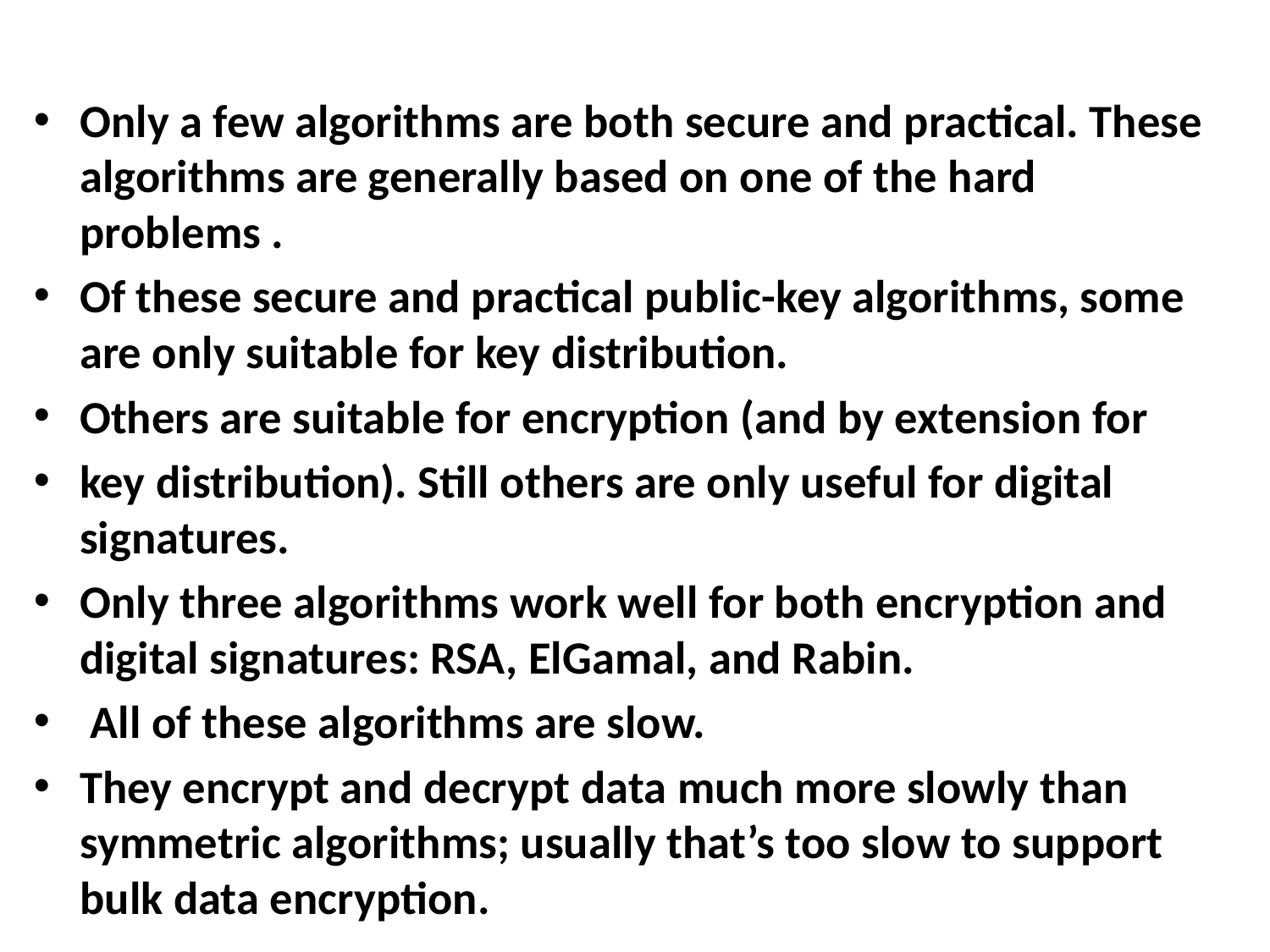

#
Only a few algorithms are both secure and practical. These algorithms are generally based on one of the hard problems .
Of these secure and practical public-key algorithms, some are only suitable for key distribution.
Others are suitable for encryption (and by extension for
key distribution). Still others are only useful for digital signatures.
Only three algorithms work well for both encryption and digital signatures: RSA, ElGamal, and Rabin.
 All of these algorithms are slow.
They encrypt and decrypt data much more slowly than symmetric algorithms; usually that’s too slow to support bulk data encryption.